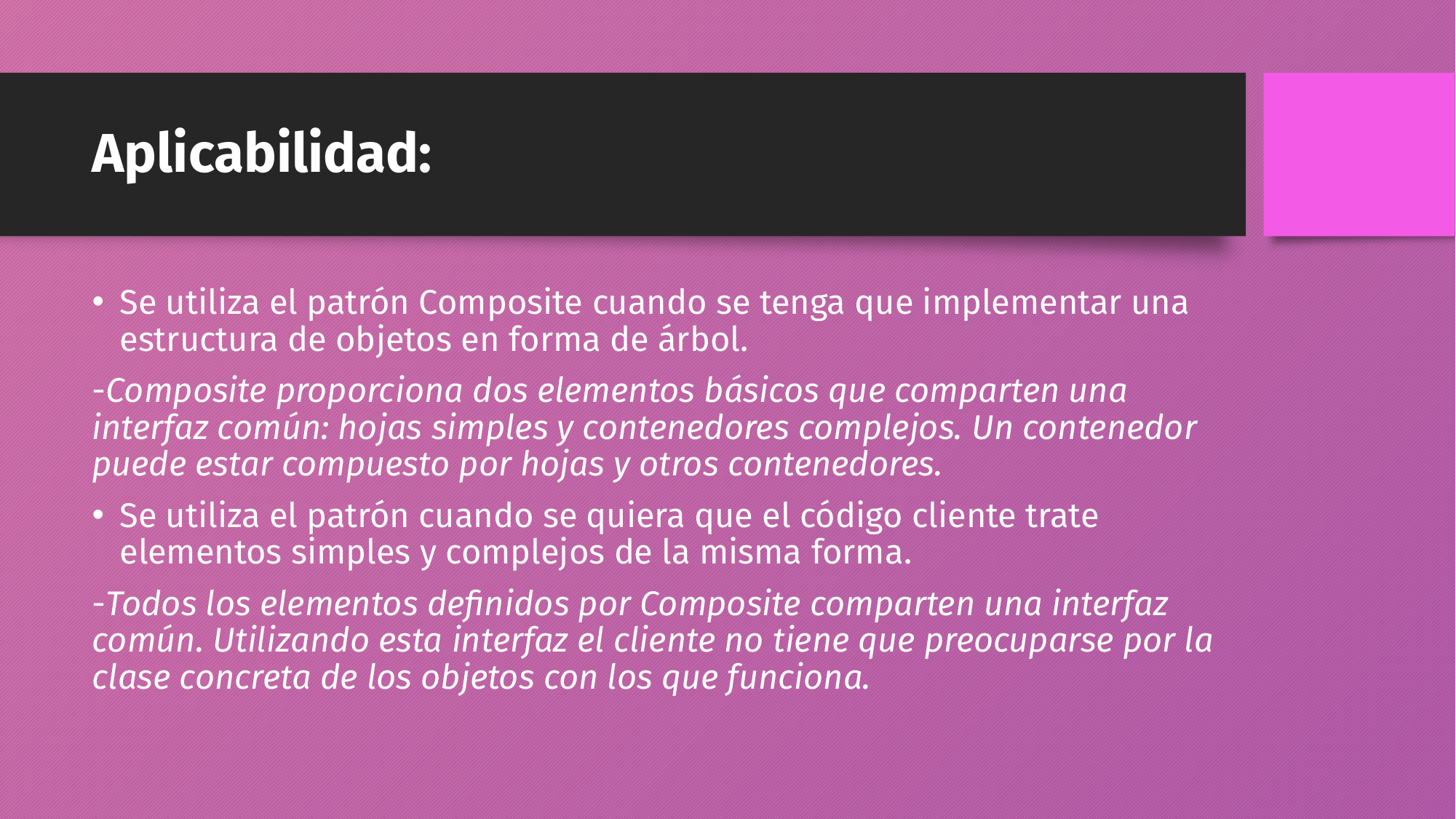

# Aplicabilidad:
Se utiliza el patrón Composite cuando se tenga que implementar una estructura de objetos en forma de árbol.
-Composite proporciona dos elementos básicos que comparten una interfaz común: hojas simples y contenedores complejos. Un contenedor puede estar compuesto por hojas y otros contenedores.
Se utiliza el patrón cuando se quiera que el código cliente trate elementos simples y complejos de la misma forma.
-Todos los elementos definidos por Composite comparten una interfaz común. Utilizando esta interfaz el cliente no tiene que preocuparse por la clase concreta de los objetos con los que funciona.